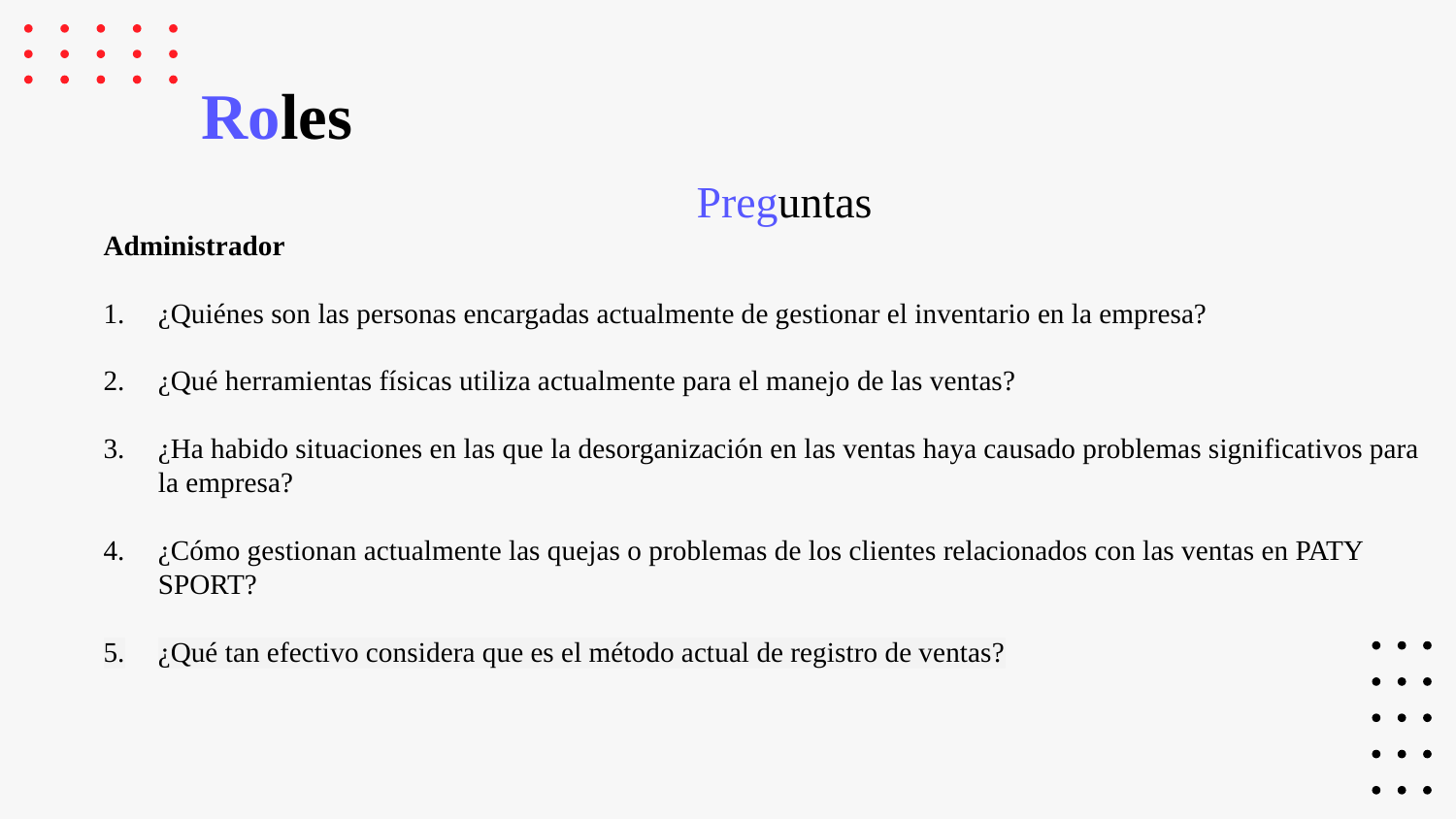

# Roles

Preguntas
Administrador

¿Quiénes son las personas encargadas actualmente de gestionar el inventario en la empresa?

¿Qué herramientas físicas utiliza actualmente para el manejo de las ventas?

¿Ha habido situaciones en las que la desorganización en las ventas haya causado problemas significativos para la empresa?

¿Cómo gestionan actualmente las quejas o problemas de los clientes relacionados con las ventas en PATY SPORT?

¿Qué tan efectivo considera que es el método actual de registro de ventas?